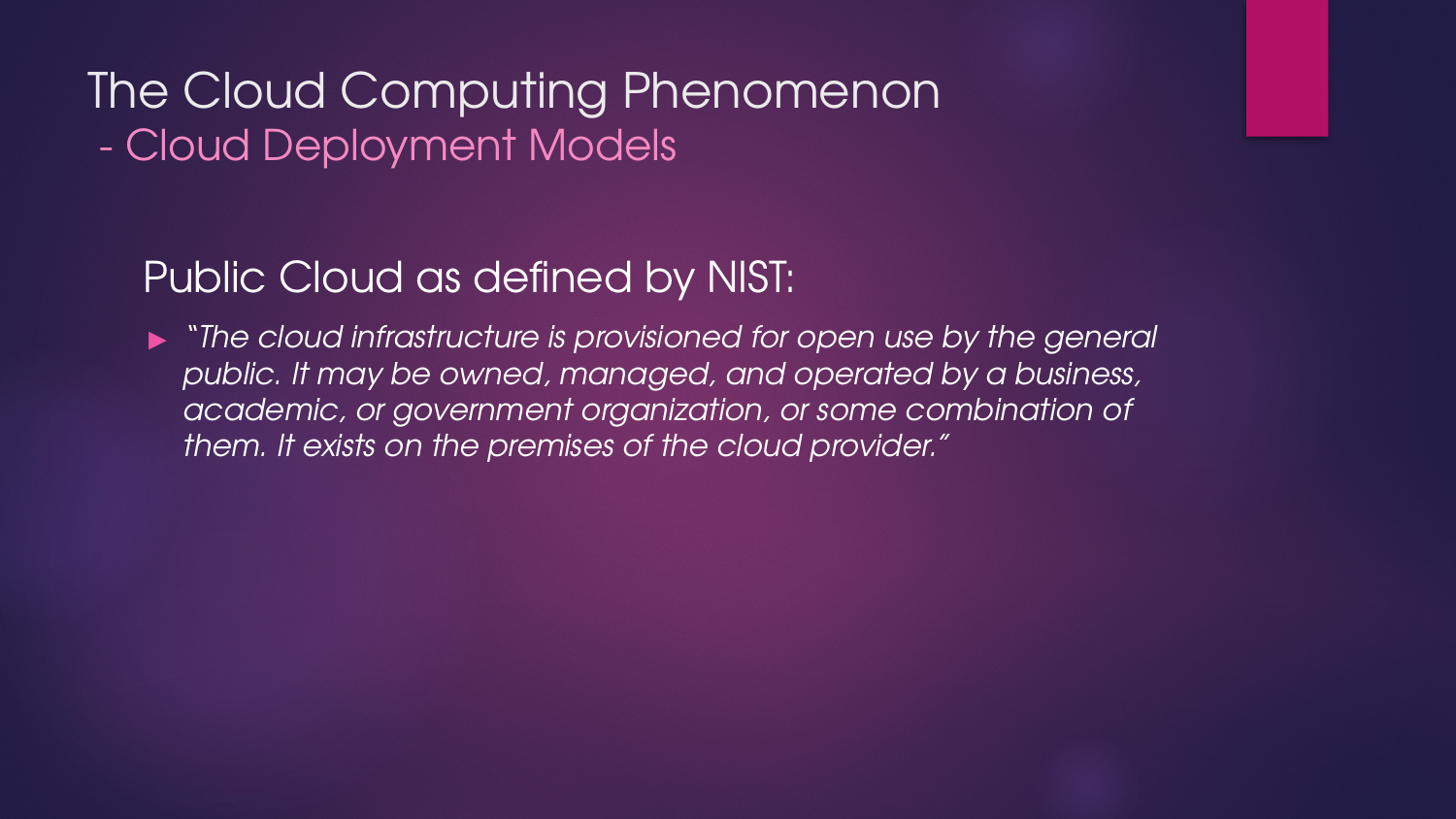

# The Cloud Computing Phenomenon - Cloud Deployment Models
Public Cloud as defined by NIST:
“The cloud infrastructure is provisioned for open use by the general public. It may be owned, managed, and operated by a business, academic, or government organization, or some combination of them. It exists on the premises of the cloud provider.”